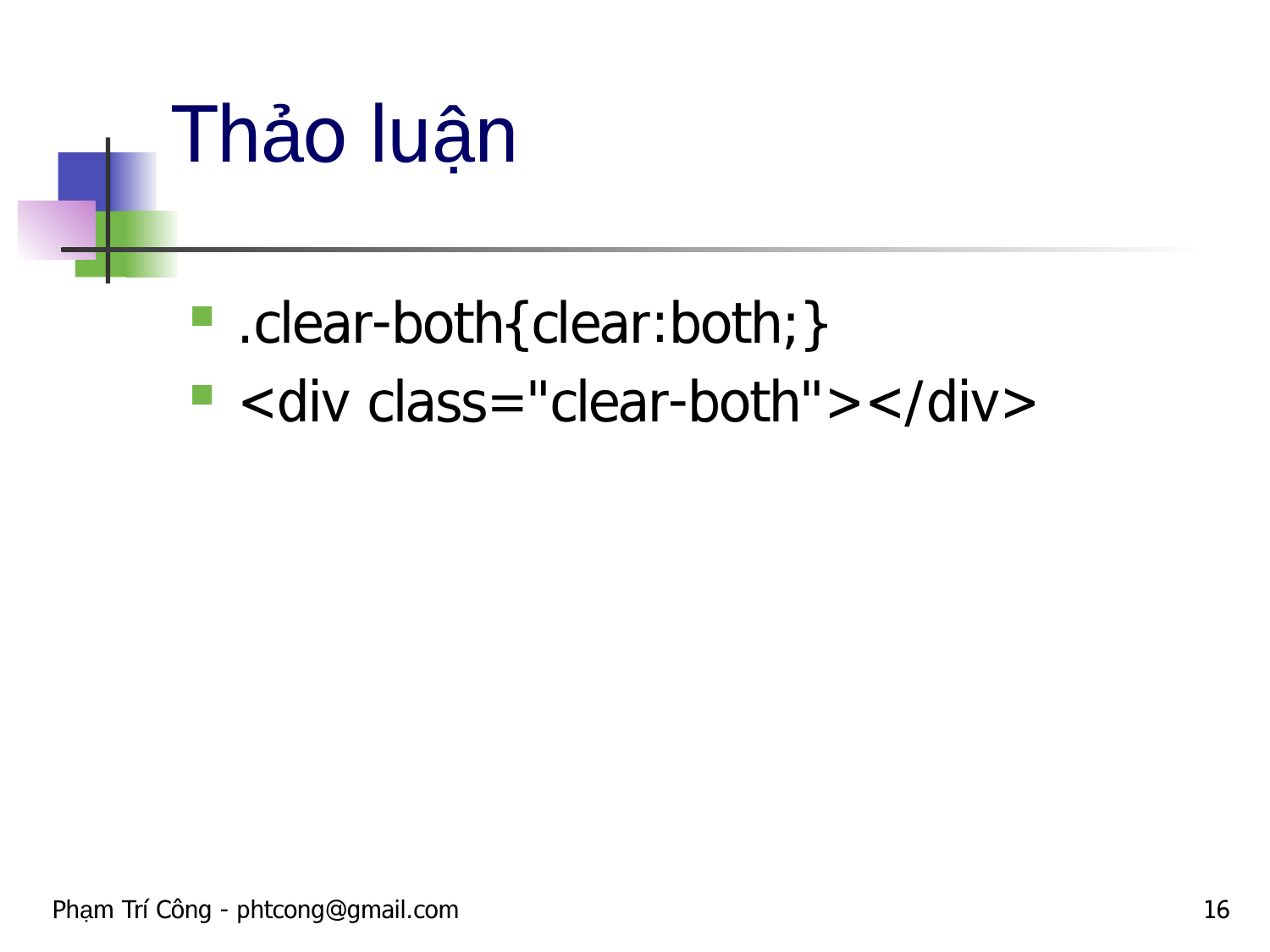

# Thảo luận
.clear-both{clear:both;}
<div class="clear-both"></div>

Phạm Trí Công - phtcong@gmail.com
16